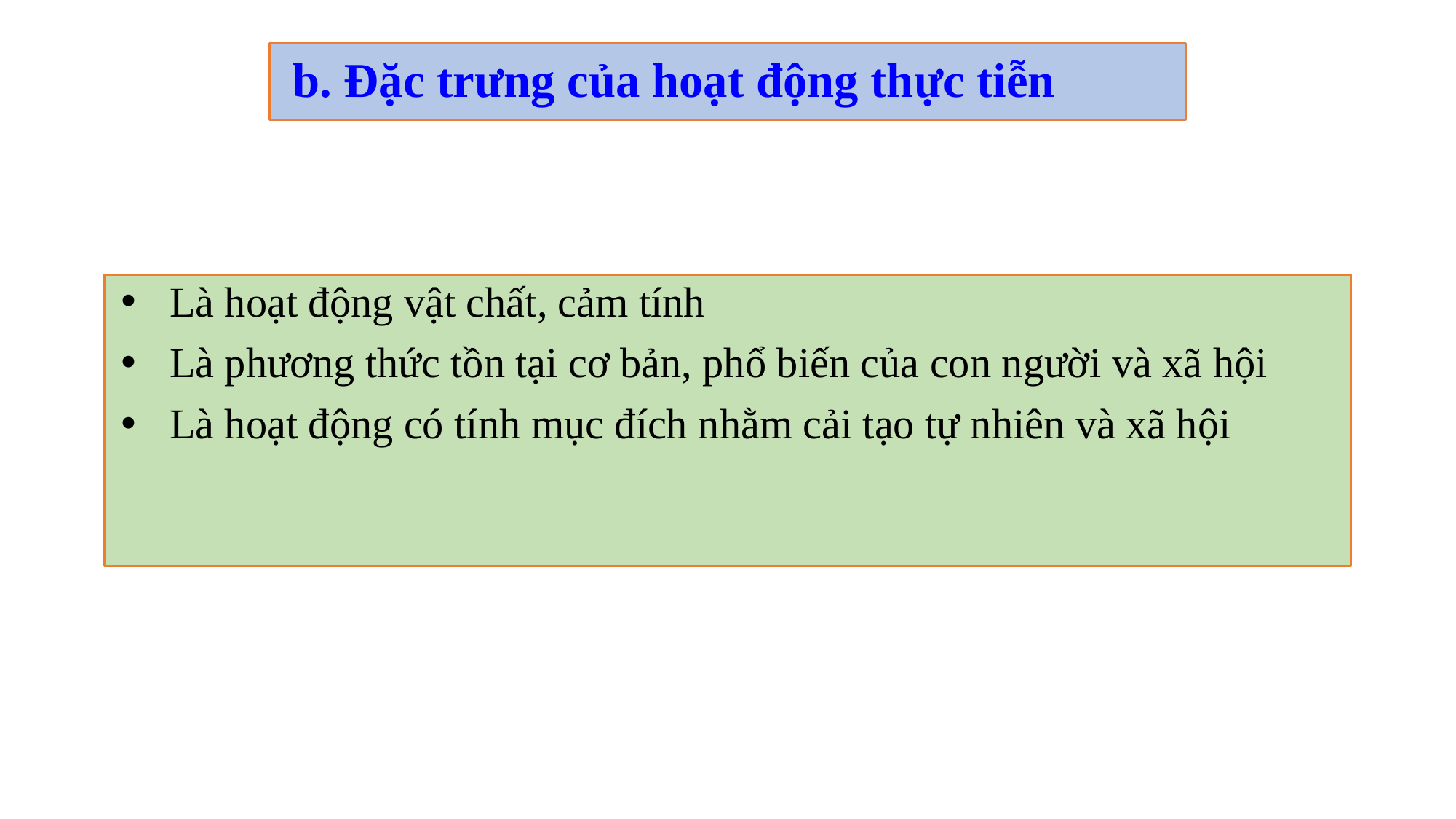

# b. Đặc trưng của hoạt động thực tiễn
Là hoạt động vật chất, cảm tính
Là phương thức tồn tại cơ bản, phổ biến của con người và xã hội
Là hoạt động có tính mục đích nhằm cải tạo tự nhiên và xã hội